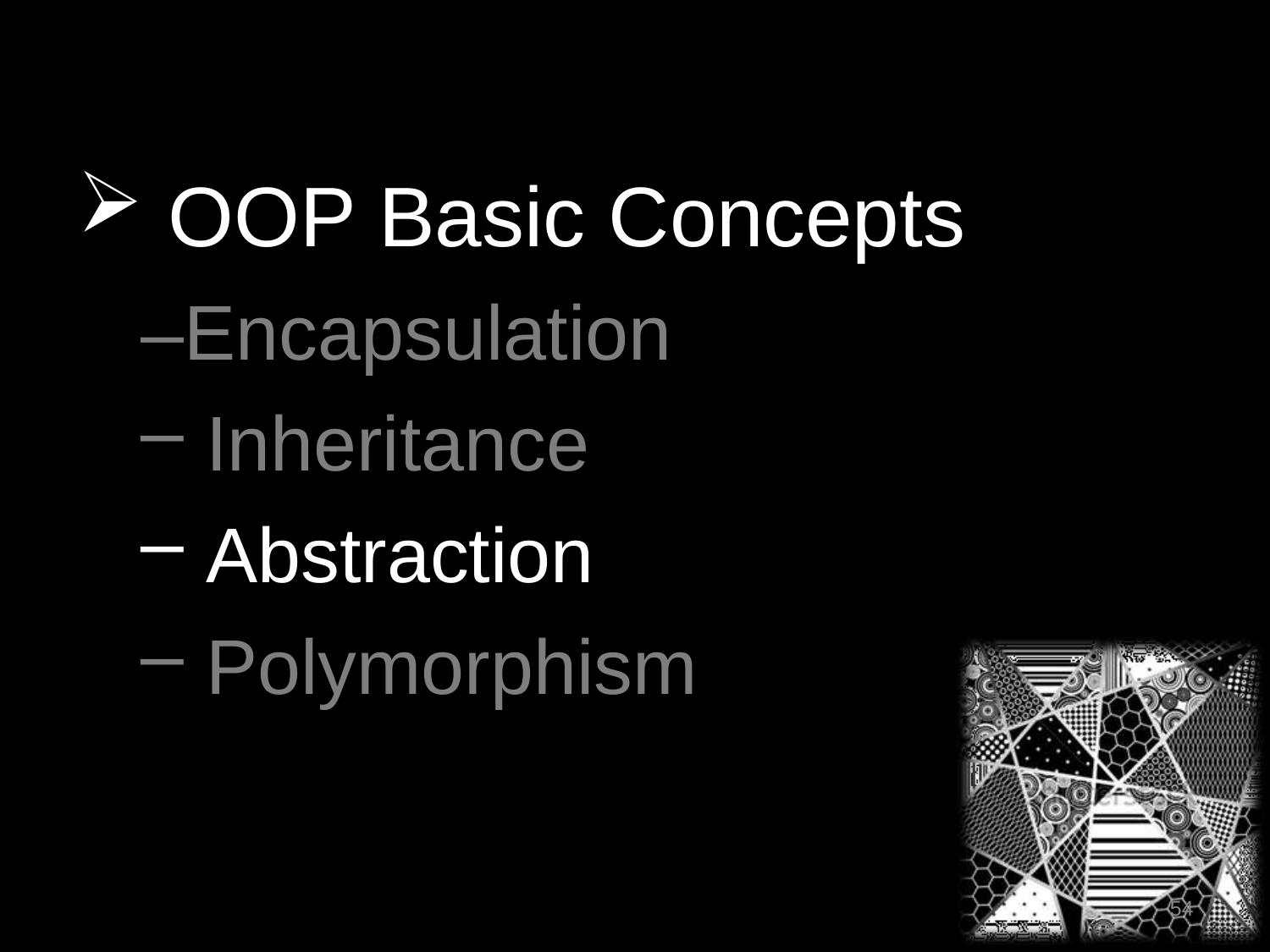

OOP Basic Concepts
–Encapsulation
Inheritance
Abstraction
Polymorphism

54